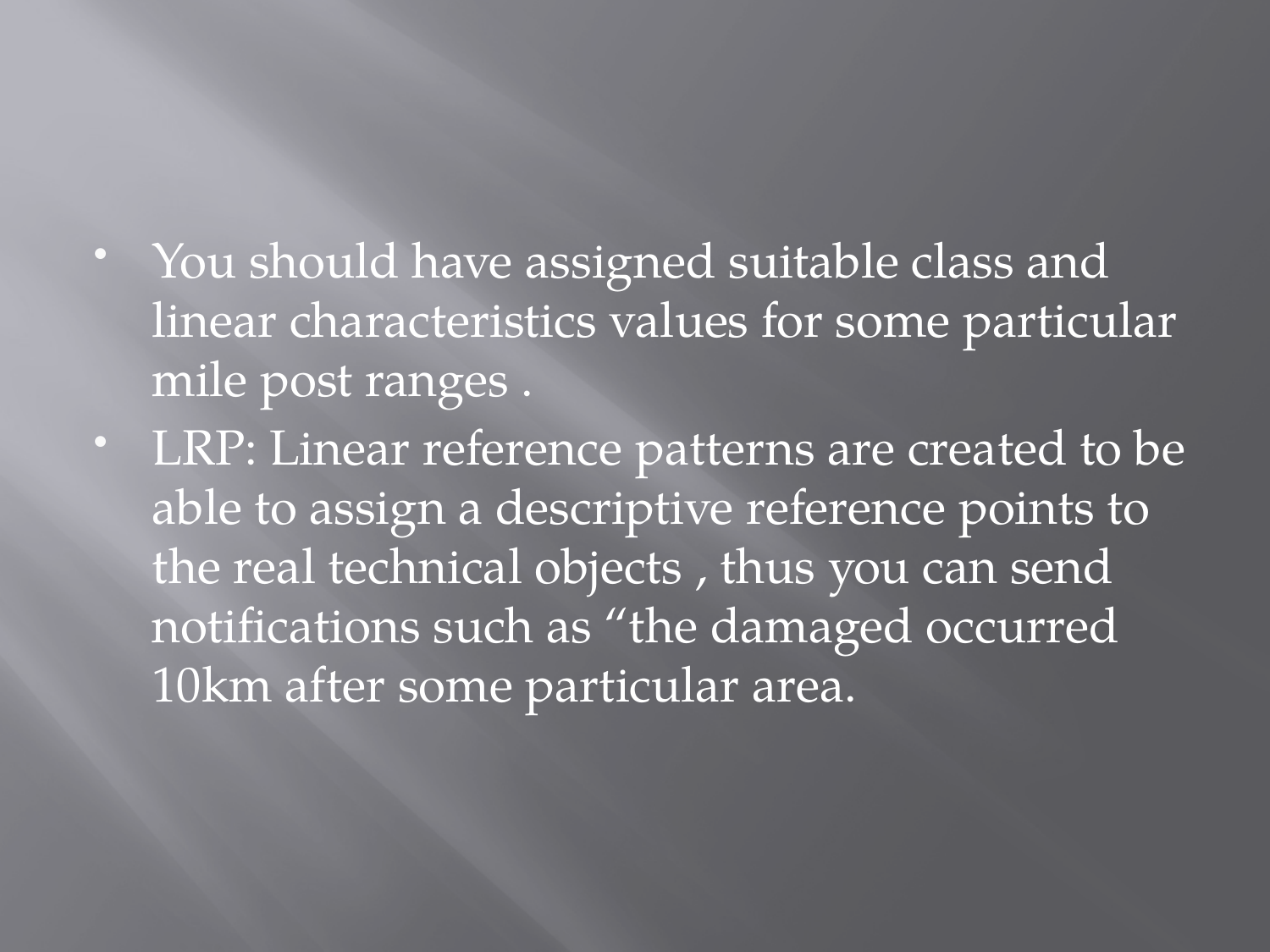

#
You should have assigned suitable class and linear characteristics values for some particular mile post ranges .
LRP: Linear reference patterns are created to be able to assign a descriptive reference points to the real technical objects , thus you can send notifications such as “the damaged occurred 10km after some particular area.